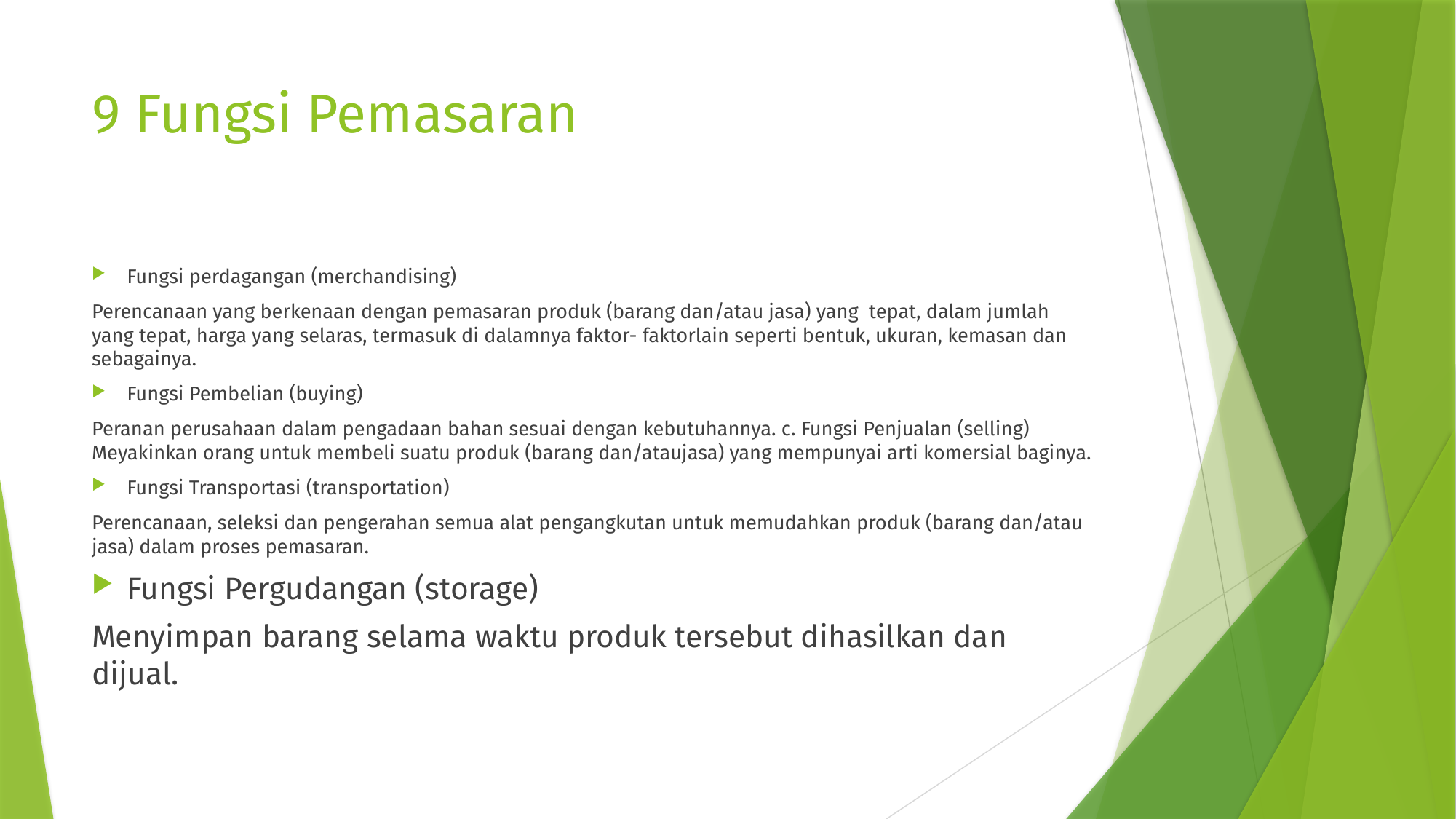

# 9 Fungsi Pemasaran
Fungsi perdagangan (merchandising)
Perencanaan yang berkenaan dengan pemasaran produk (barang dan/atau jasa) yang  tepat, dalam jumlah yang tepat, harga yang selaras, termasuk di dalamnya faktor- faktorlain seperti bentuk, ukuran, kemasan dan sebagainya.
Fungsi Pembelian (buying)
Peranan perusahaan dalam pengadaan bahan sesuai dengan kebutuhannya. c. Fungsi Penjualan (selling) Meyakinkan orang untuk membeli suatu produk (barang dan/ataujasa) yang mempunyai arti komersial baginya.
Fungsi Transportasi (transportation)
Perencanaan, seleksi dan pengerahan semua alat pengangkutan untuk memudahkan produk (barang dan/atau jasa) dalam proses pemasaran.
Fungsi Pergudangan (storage)
Menyimpan barang selama waktu produk tersebut dihasilkan dan dijual.